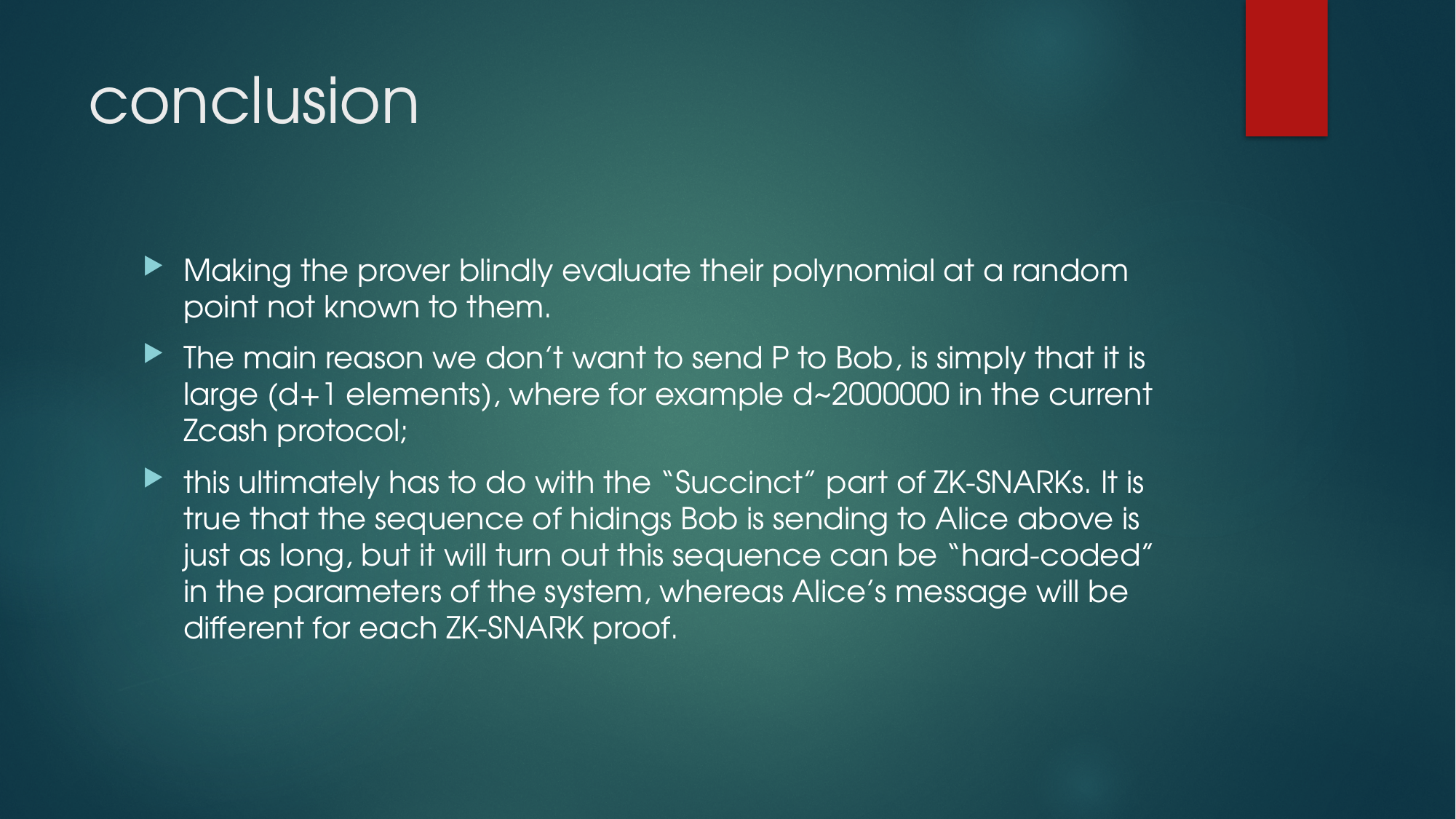

# conclusion
Making the prover blindly evaluate their polynomial at a random point not known to them.
The main reason we don’t want to send P to Bob, is simply that it is large (d+1 elements), where for example d~2000000 in the current Zcash protocol;
this ultimately has to do with the “Succinct” part of ZK-SNARKs. It is true that the sequence of hidings Bob is sending to Alice above is just as long, but it will turn out this sequence can be “hard-coded” in the parameters of the system, whereas Alice’s message will be different for each ZK-SNARK proof.